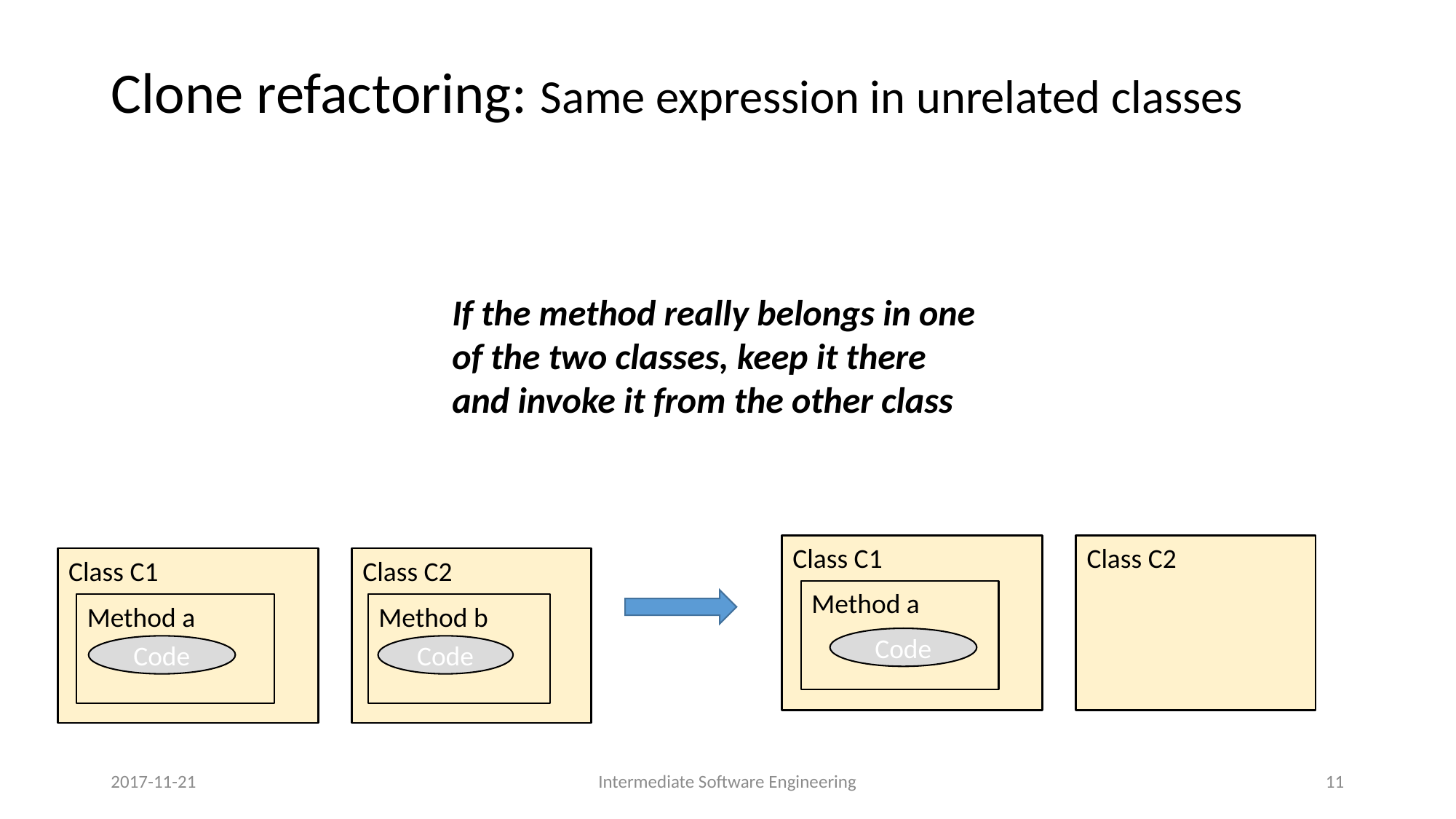

# Clone refactoring: Same expression in unrelated classes
If the method really belongs in one
of the two classes, keep it there
and invoke it from the other class
Class C1

Class C2

Class C1

Class C2

Method a

Method a

Method b

Code
Code
Code
2017-11-21
Intermediate Software Engineering
11